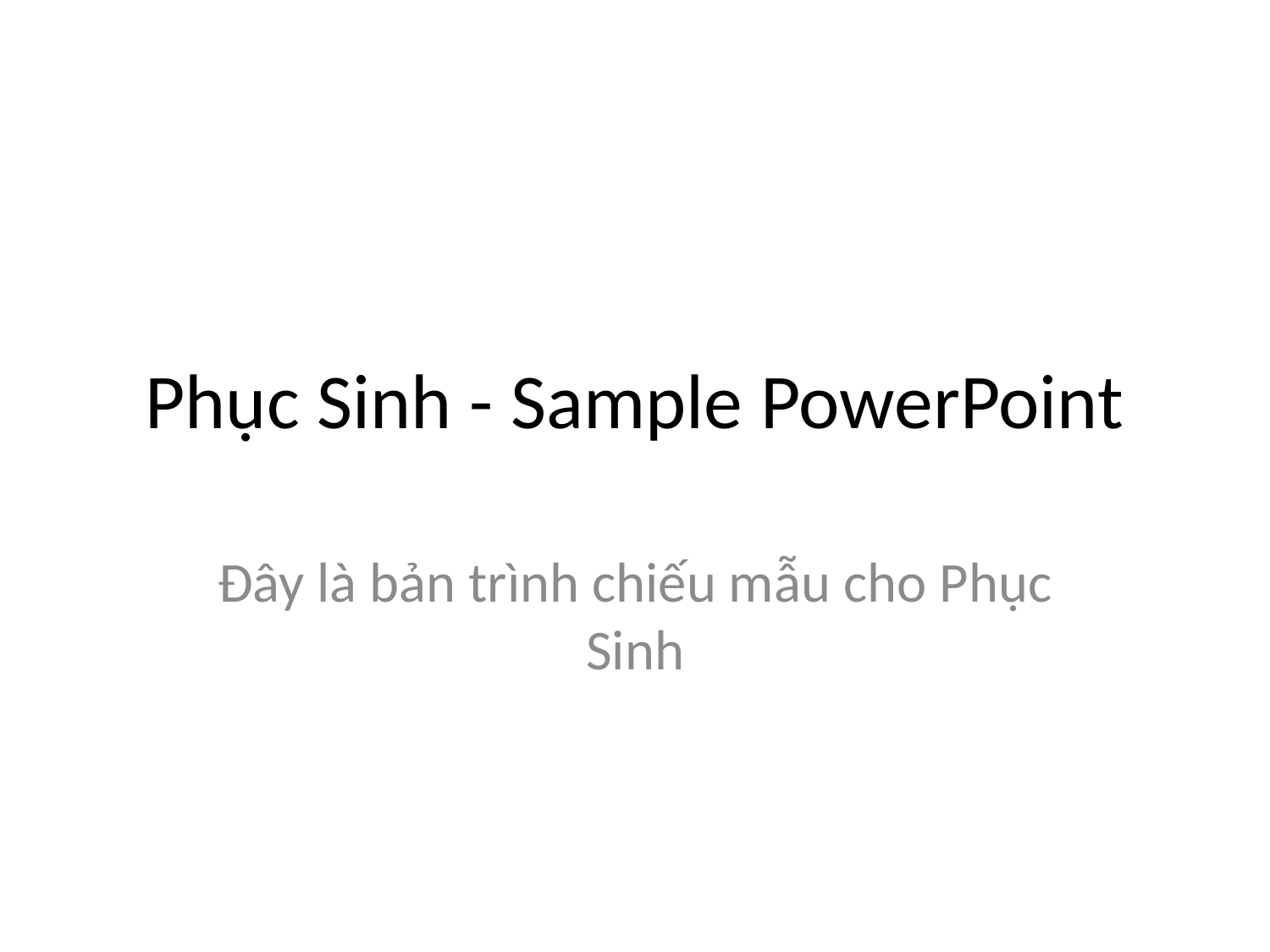

# Phục Sinh - Sample PowerPoint
Đây là bản trình chiếu mẫu cho Phục Sinh